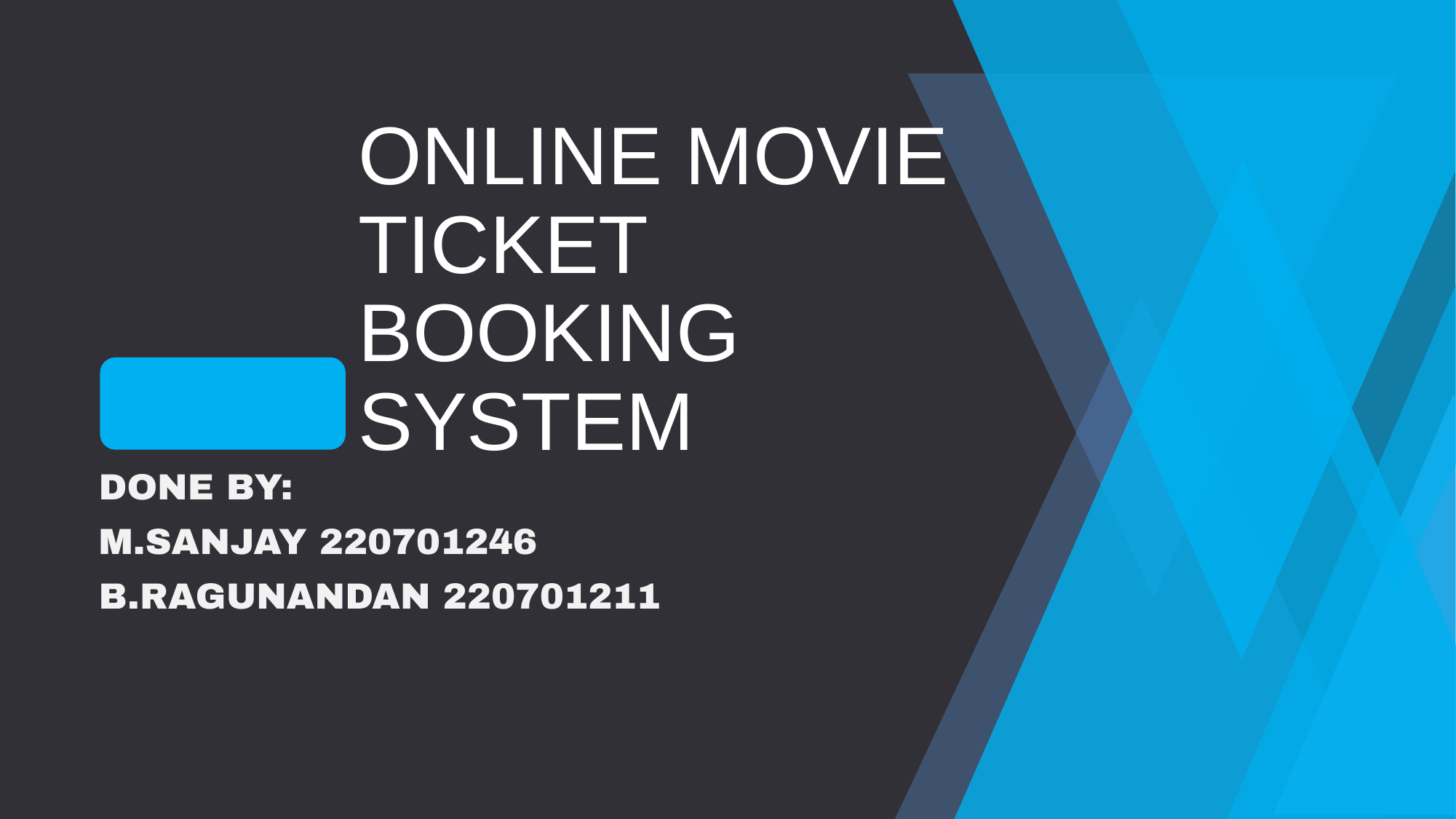

# ONLINE MOVIE TICKET BOOKING SYSTEM
DONE BY:
M.SANJAY 220701246
B.RAGUNANDAN 220701211